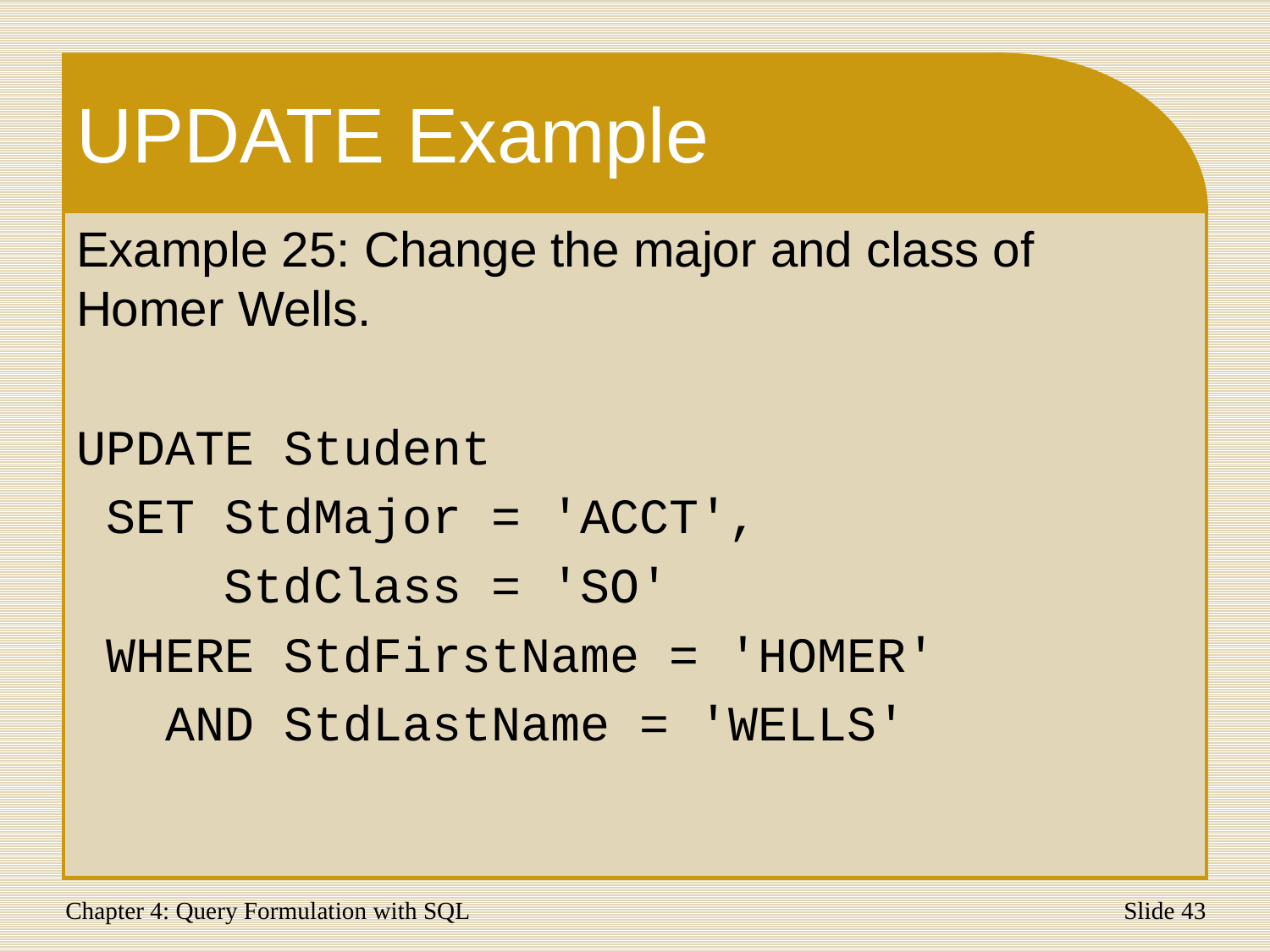

# UPDATE Example
Example 25: Change the major and class of Homer Wells.

UPDATE Student
 SET StdMajor = 'ACCT',
     StdClass = 'SO'
 WHERE StdFirstName = 'HOMER'
   AND StdLastName = 'WELLS'